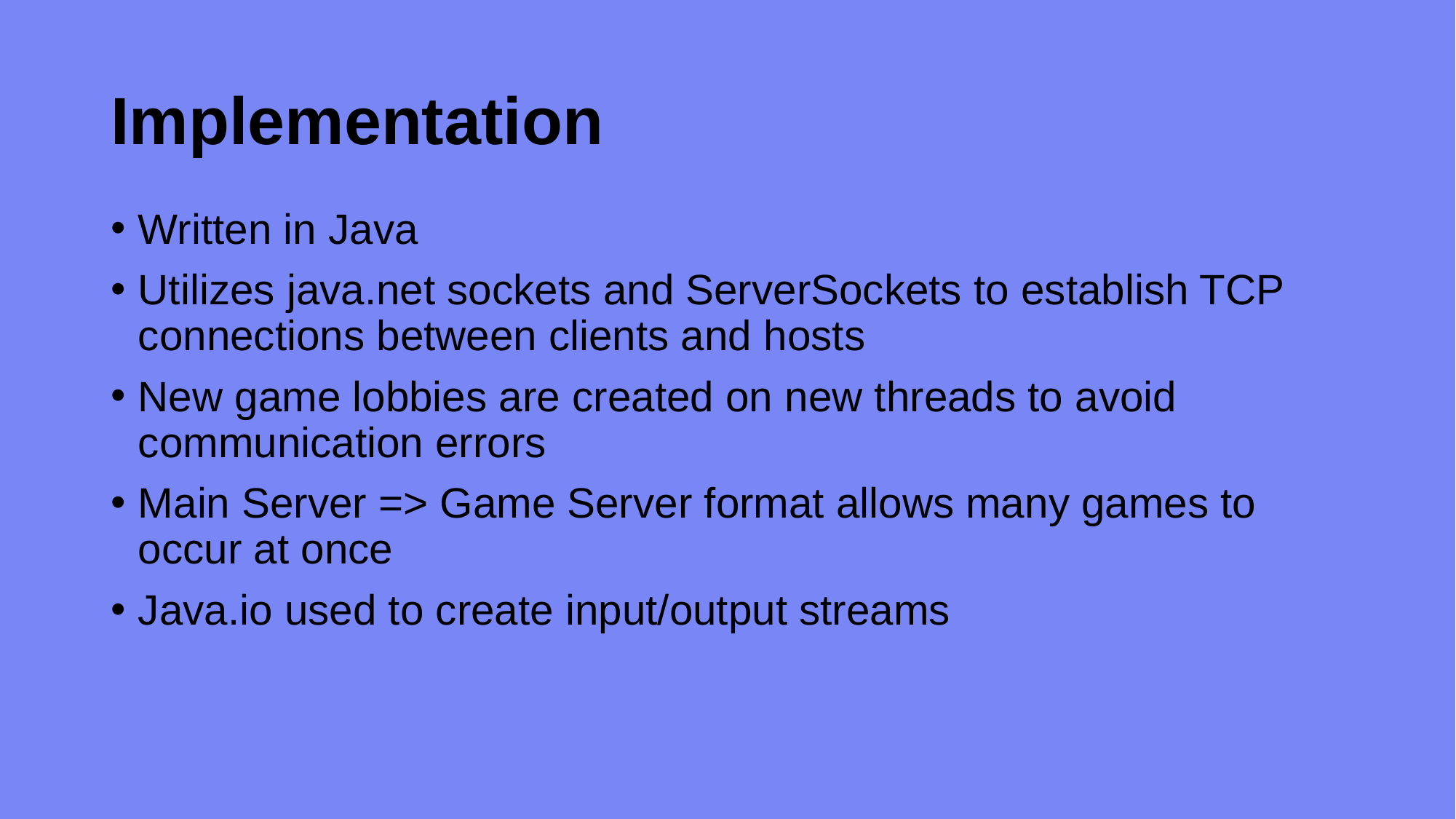

# Implementation
Written in Java
Utilizes java.net sockets and ServerSockets to establish TCP connections between clients and hosts
New game lobbies are created on new threads to avoid communication errors
Main Server => Game Server format allows many games to occur at once
Java.io used to create input/output streams